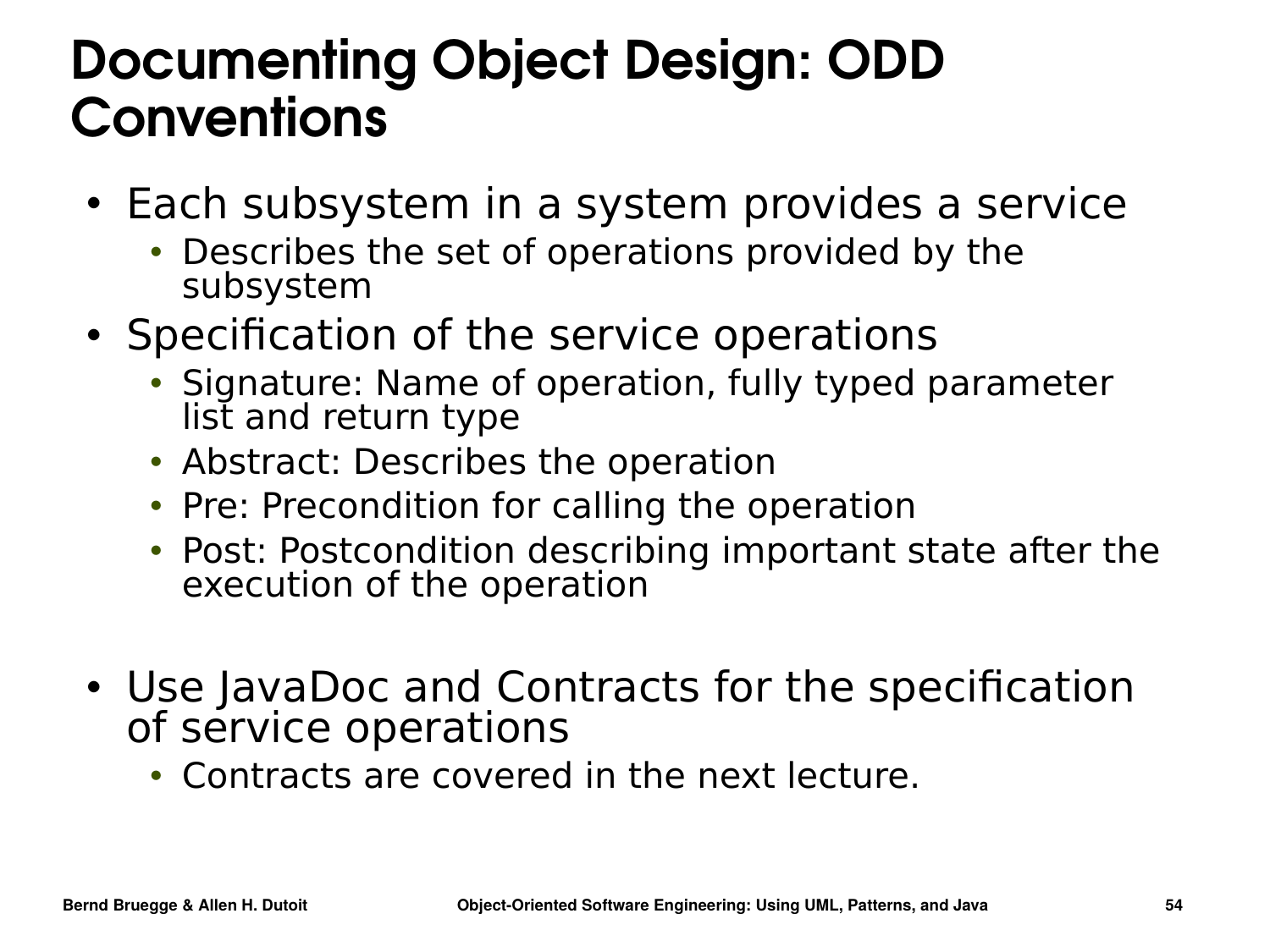

# Documenting Object Design: ODD Conventions
Each subsystem in a system provides a service
Describes the set of operations provided by the subsystem
Specification of the service operations
Signature: Name of operation, fully typed parameter list and return type
Abstract: Describes the operation
Pre: Precondition for calling the operation
Post: Postcondition describing important state after the execution of the operation

Use JavaDoc and Contracts for the specification of service operations
Contracts are covered in the next lecture.